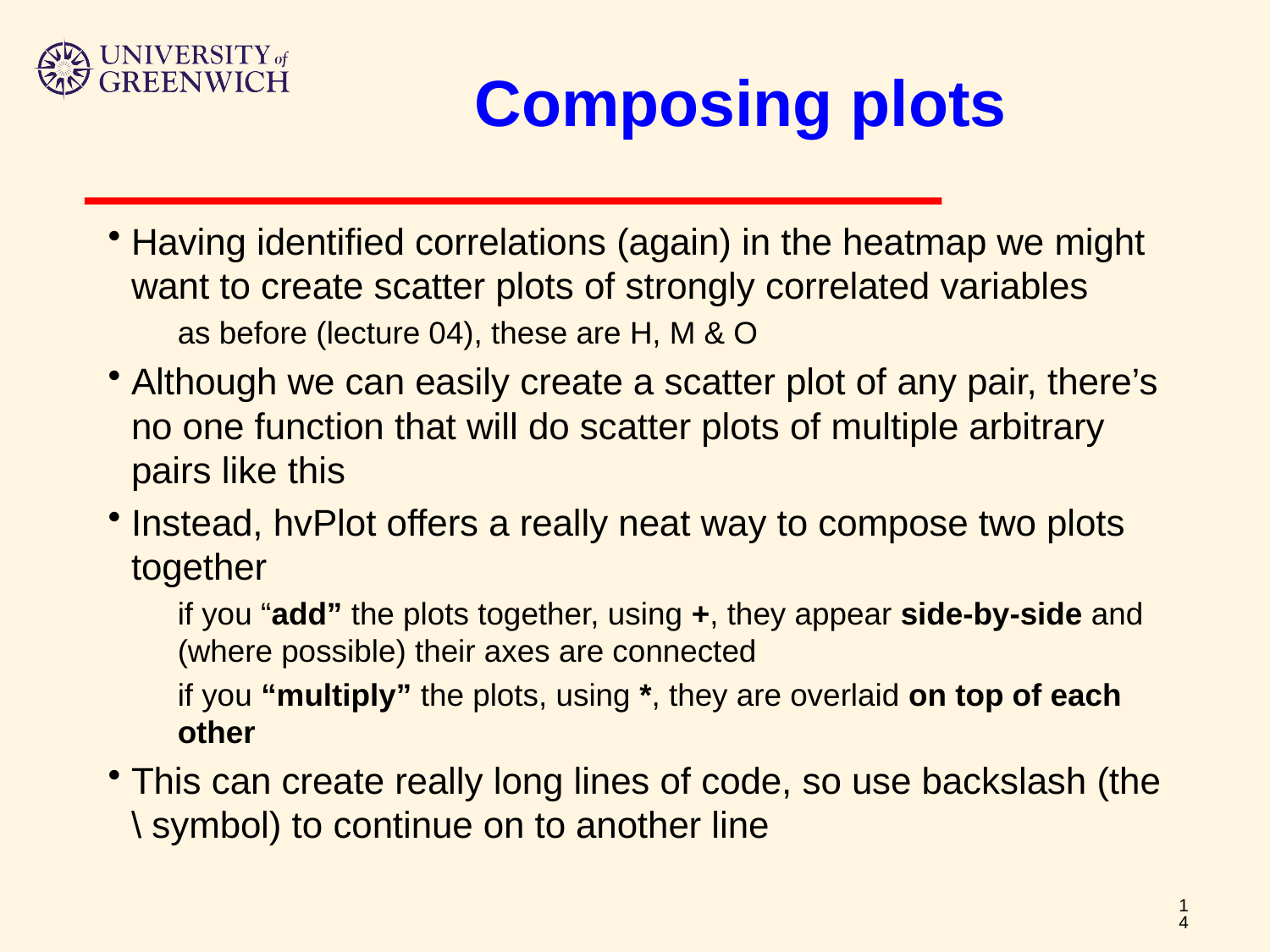

# Composing plots
Having identified correlations (again) in the heatmap we might want to create scatter plots of strongly correlated variables
as before (lecture 04), these are H, M & O
Although we can easily create a scatter plot of any pair, there’s no one function that will do scatter plots of multiple arbitrary pairs like this
Instead, hvPlot offers a really neat way to compose two plots together
if you “add” the plots together, using +, they appear side-by-side and (where possible) their axes are connected
if you “multiply” the plots, using *, they are overlaid on top of each other
This can create really long lines of code, so use backslash (the \ symbol) to continue on to another line
14